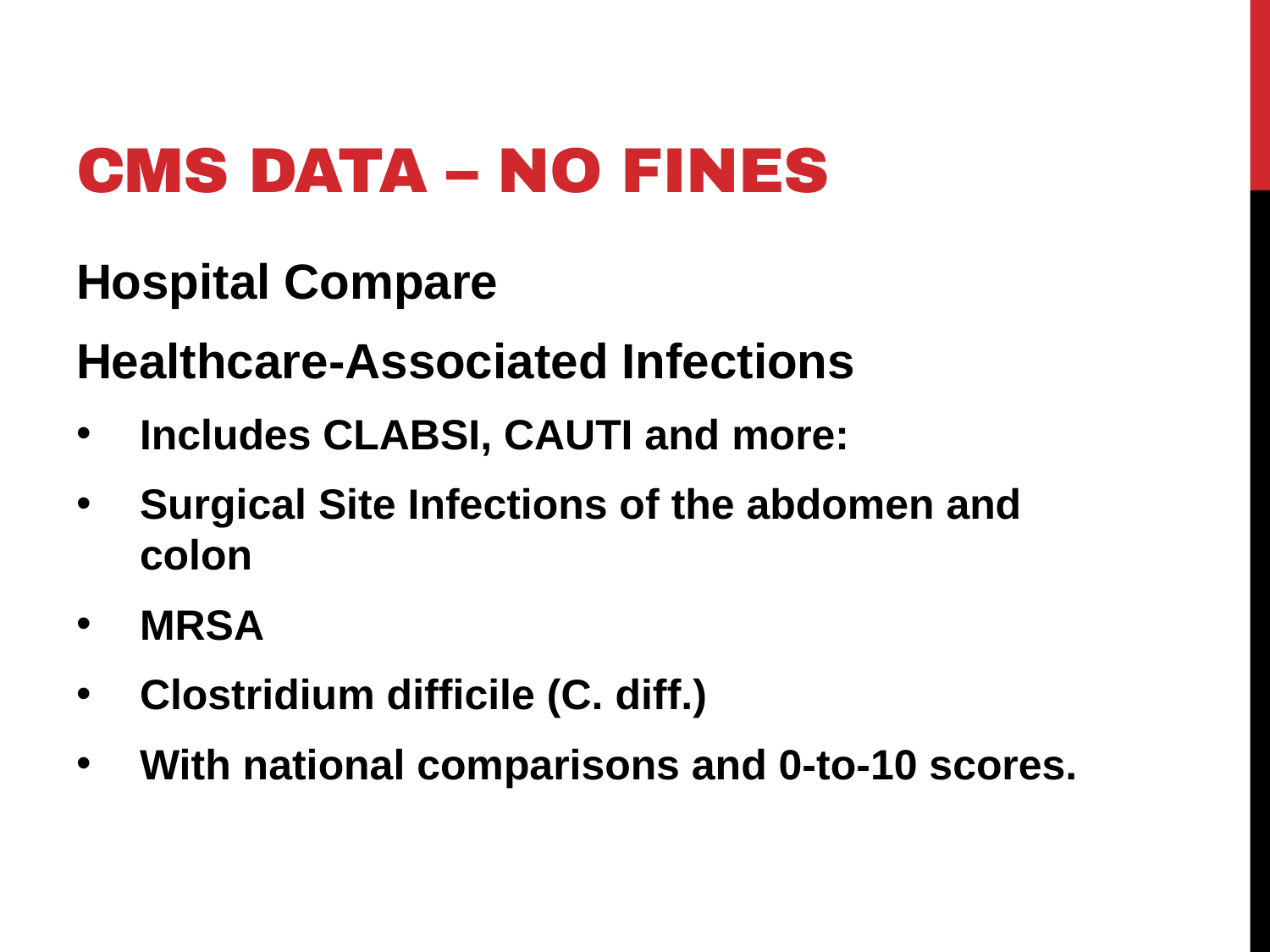

# CMS data – no fines
Hospital Compare
Healthcare-Associated Infections
Includes CLABSI, CAUTI and more:
Surgical Site Infections of the abdomen and colon
MRSA
Clostridium difficile (C. diff.)
With national comparisons and 0-to-10 scores.